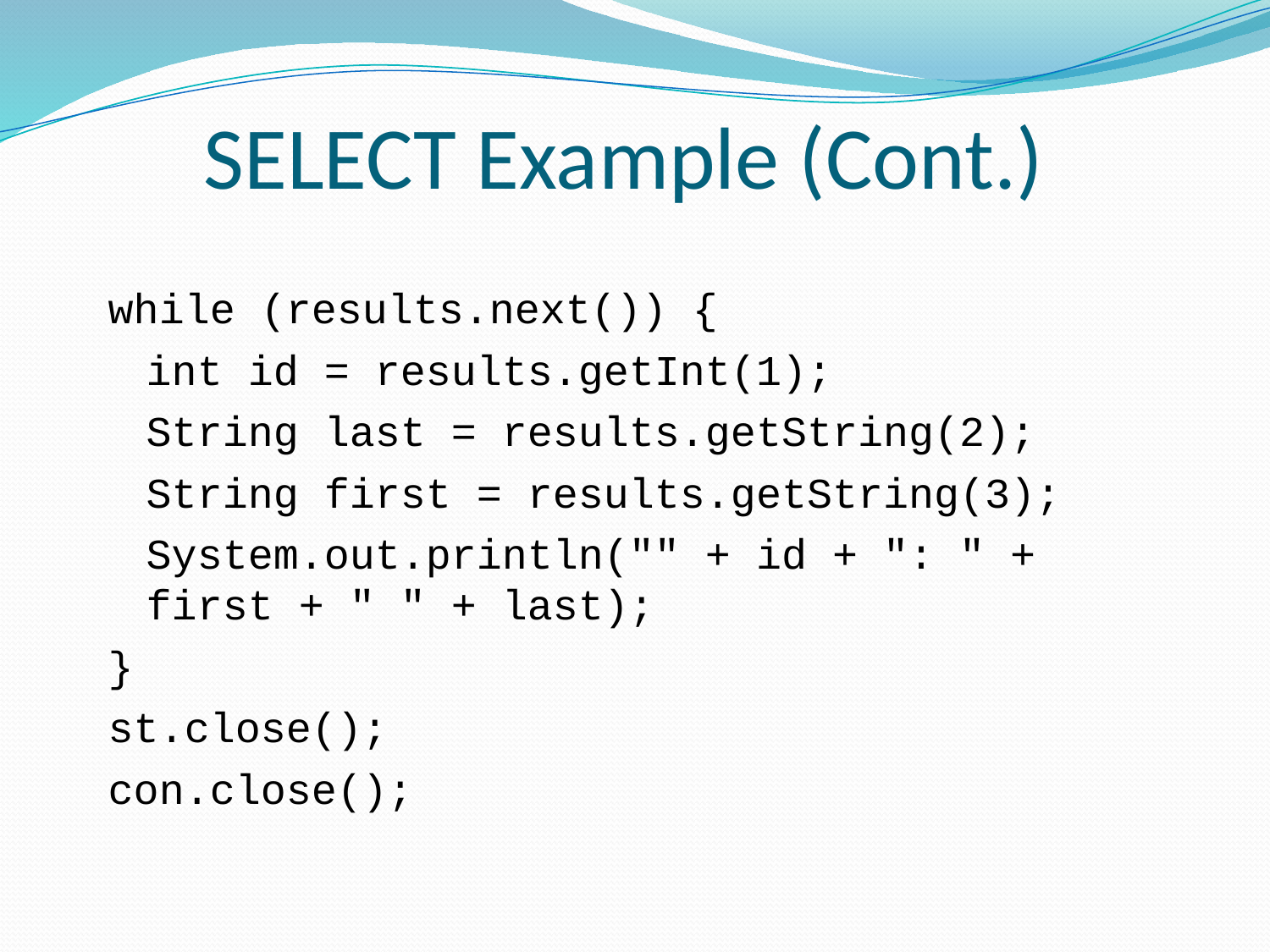

# SELECT Example (Cont.)‏
while (results.next()) {
	int id = results.getInt(1);
	String last = results.getString(2);
	String first = results.getString(3);
	System.out.println("" + id + ": " + first + " " + last);
}
st.close();
con.close();